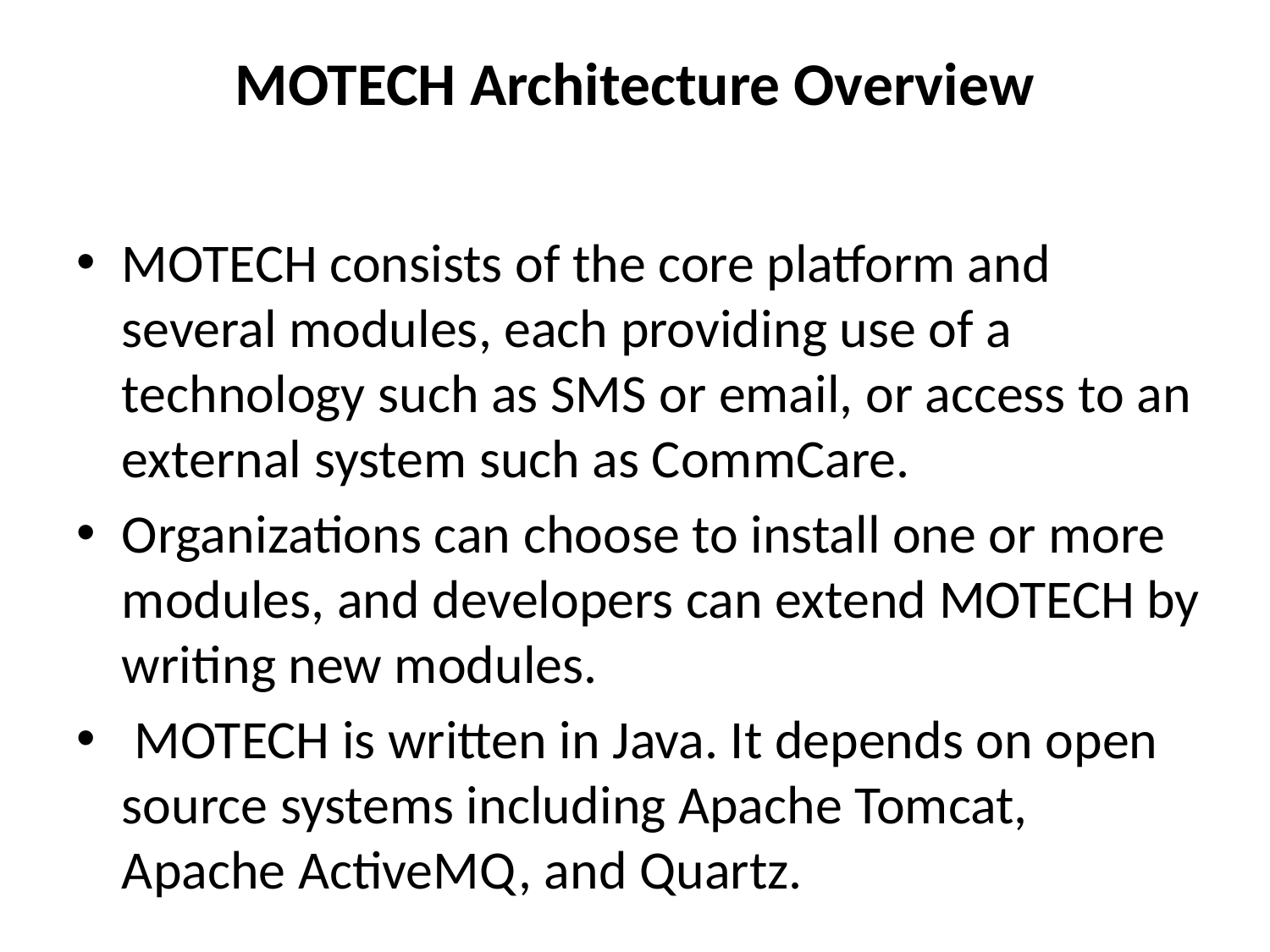

# MOTECH Architecture Overview
MOTECH consists of the core platform and several modules, each providing use of a technology such as SMS or email, or access to an external system such as CommCare.
Organizations can choose to install one or more modules, and developers can extend MOTECH by writing new modules.
 MOTECH is written in Java. It depends on open source systems including Apache Tomcat, Apache ActiveMQ, and Quartz.